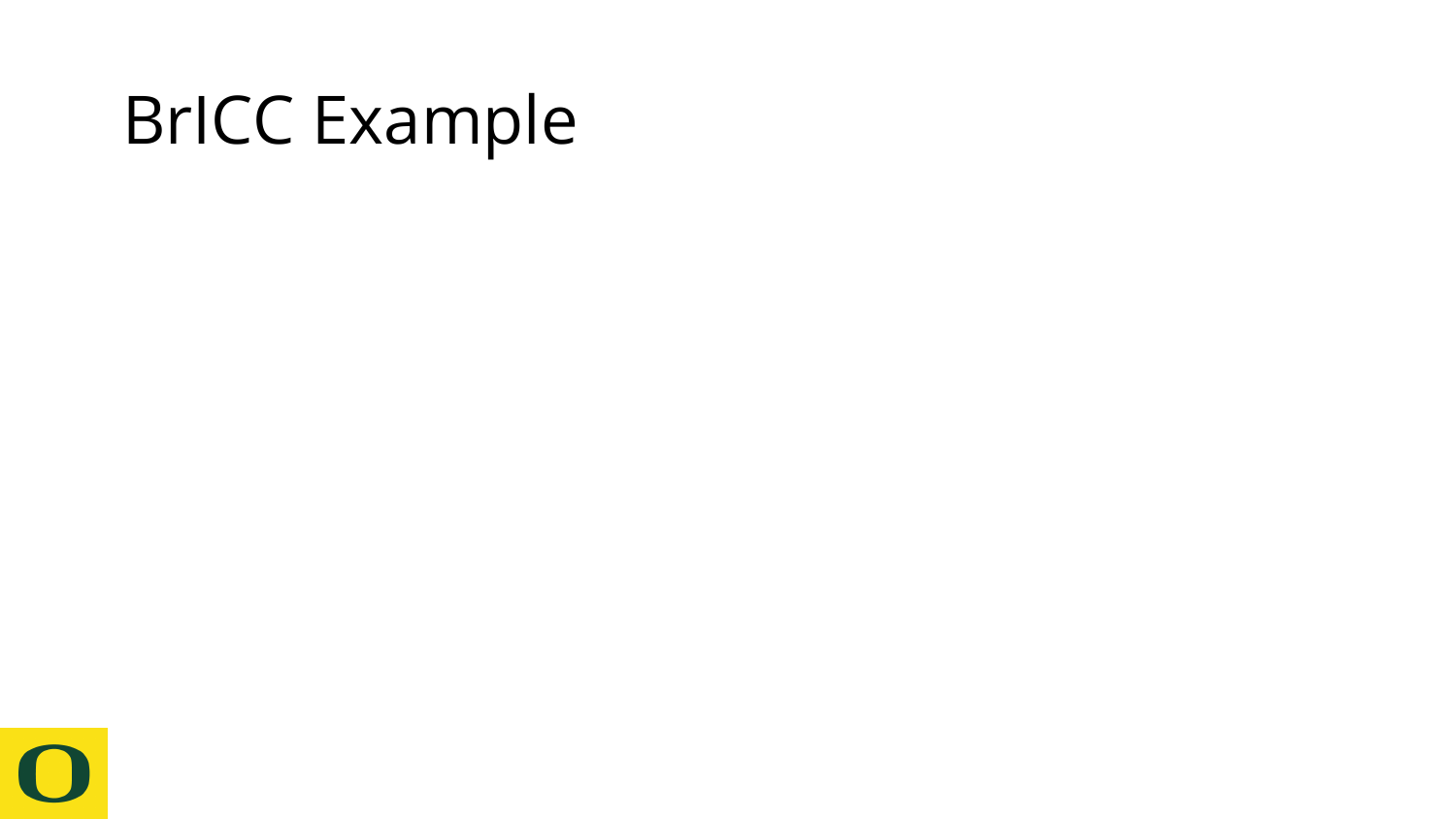

# BrICC Example
LTG: Without prompting, HOCA will be able to independently use the "Stop and Think" metacognitive strategy to generate relevant follow up questions or comments within an unstructured conversation while saying "I don't know" or "I don't care" during fewer than 10% of his utterances
STO: With prior prompting, HOCA will generate appropriate follow-up questions or comments within an unstructured conversation with his current clinicians while saying "I don't know" or "I don't care" during fewer than 20% of his utterances
STO: With prior prompting, HOCA will participate in an unstructured conversation with an unfamiliar conversation partner while saying "I don't know" or "I don't care" fewer than 20% of his utterances